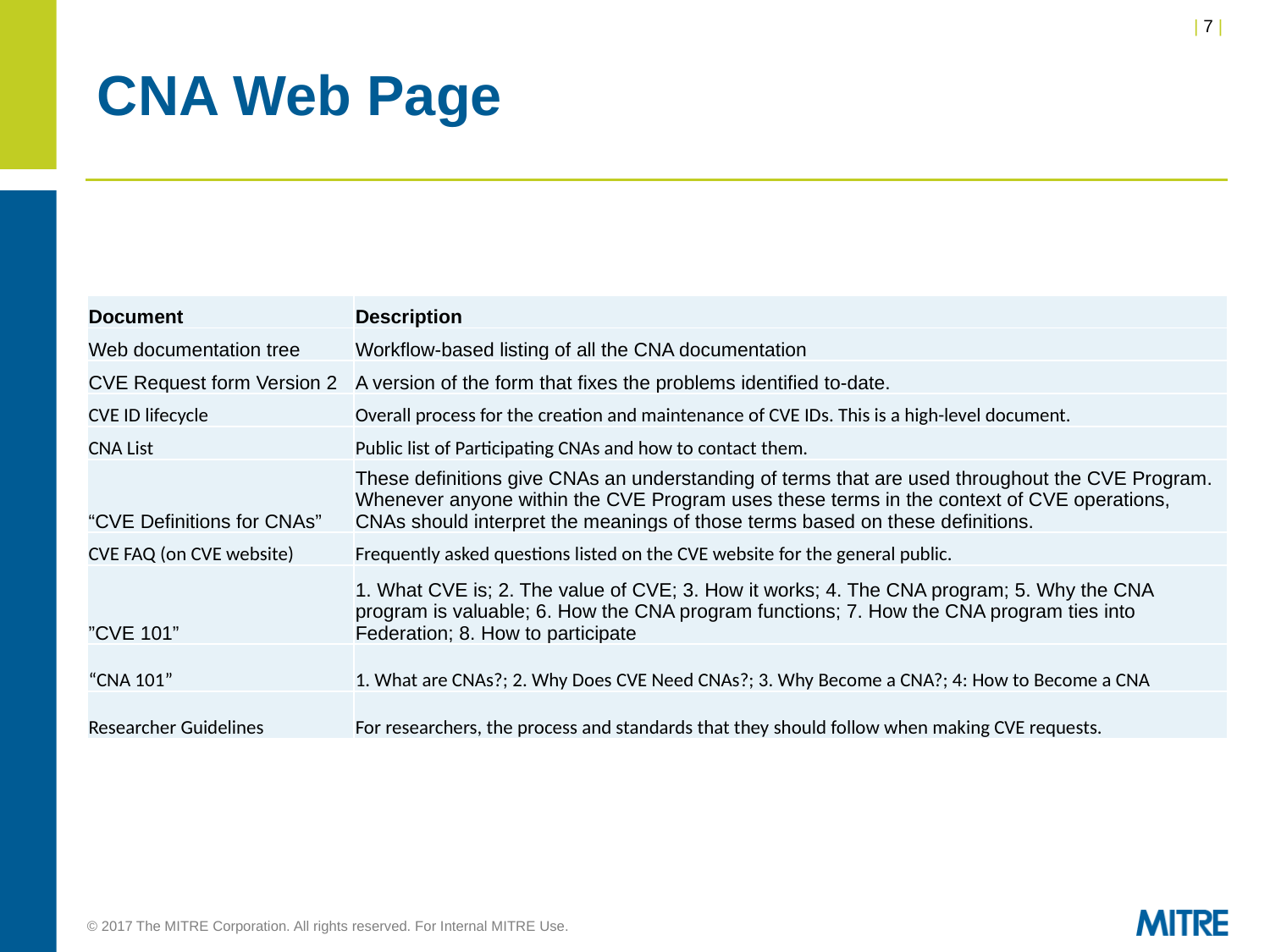

# CNA Web Page
| Document | Description |
| --- | --- |
| Web documentation tree | Workflow-based listing of all the CNA documentation |
| CVE Request form Version 2 | A version of the form that fixes the problems identified to-date. |
| CVE ID lifecycle | Overall process for the creation and maintenance of CVE IDs. This is a high-level document. |
| CNA List | Public list of Participating CNAs and how to contact them. |
| “CVE Definitions for CNAs” | These definitions give CNAs an understanding of terms that are used throughout the CVE Program. Whenever anyone within the CVE Program uses these terms in the context of CVE operations, CNAs should interpret the meanings of those terms based on these definitions. |
| CVE FAQ (on CVE website) | Frequently asked questions listed on the CVE website for the general public. |
| ”CVE 101” | 1. What CVE is; 2. The value of CVE; 3. How it works; 4. The CNA program; 5. Why the CNA program is valuable; 6. How the CNA program functions; 7. How the CNA program ties into Federation; 8. How to participate |
| “CNA 101” | 1. What are CNAs?; 2. Why Does CVE Need CNAs?; 3. Why Become a CNA?; 4: How to Become a CNA |
| Researcher Guidelines | For researchers, the process and standards that they should follow when making CVE requests. |